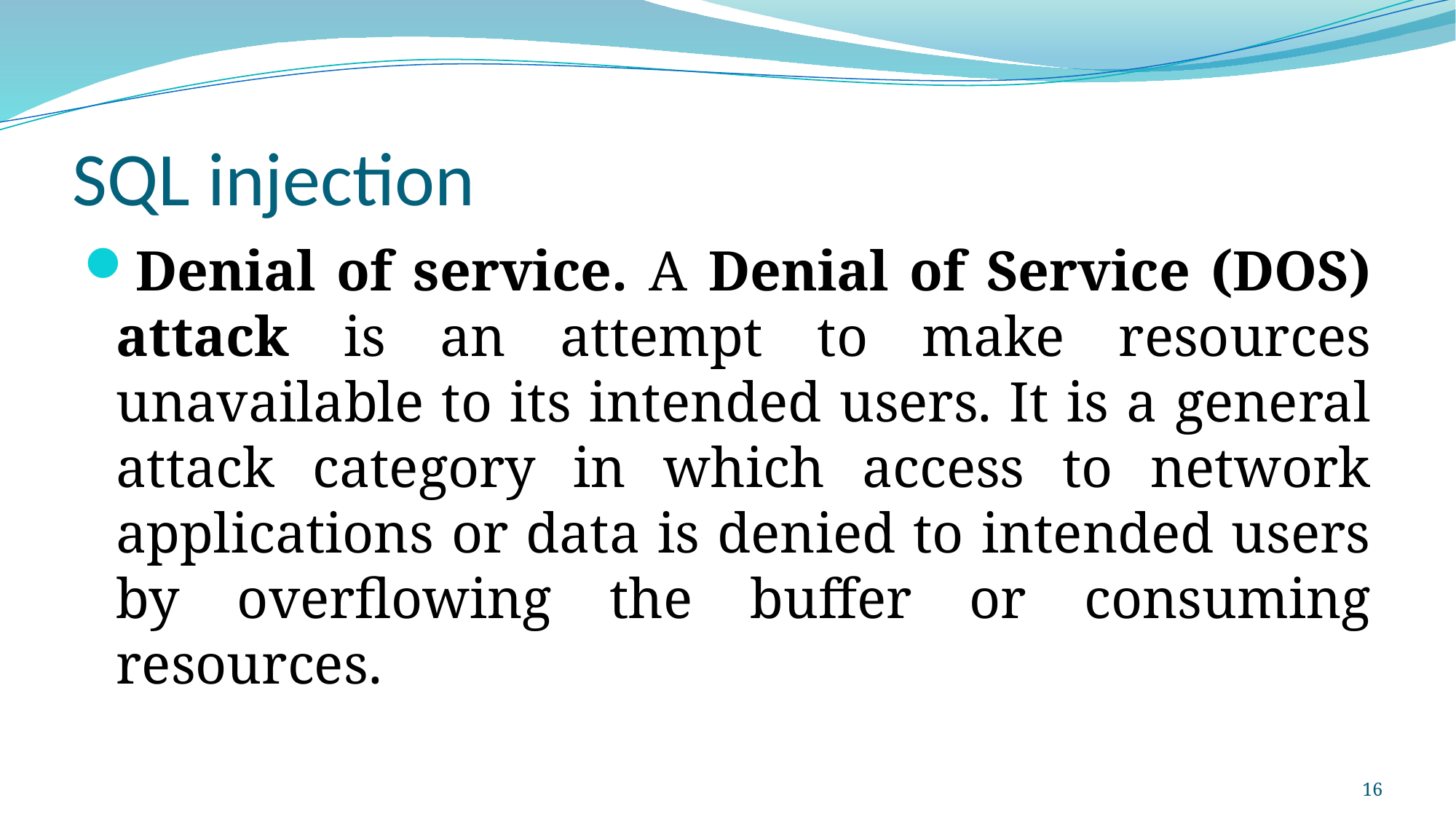

# SQL injection
Denial of service. A Denial of Service (DOS) attack is an attempt to make resources unavailable to its intended users. It is a general attack category in which access to network applications or data is denied to intended users by overflowing the buffer or consuming resources.
16